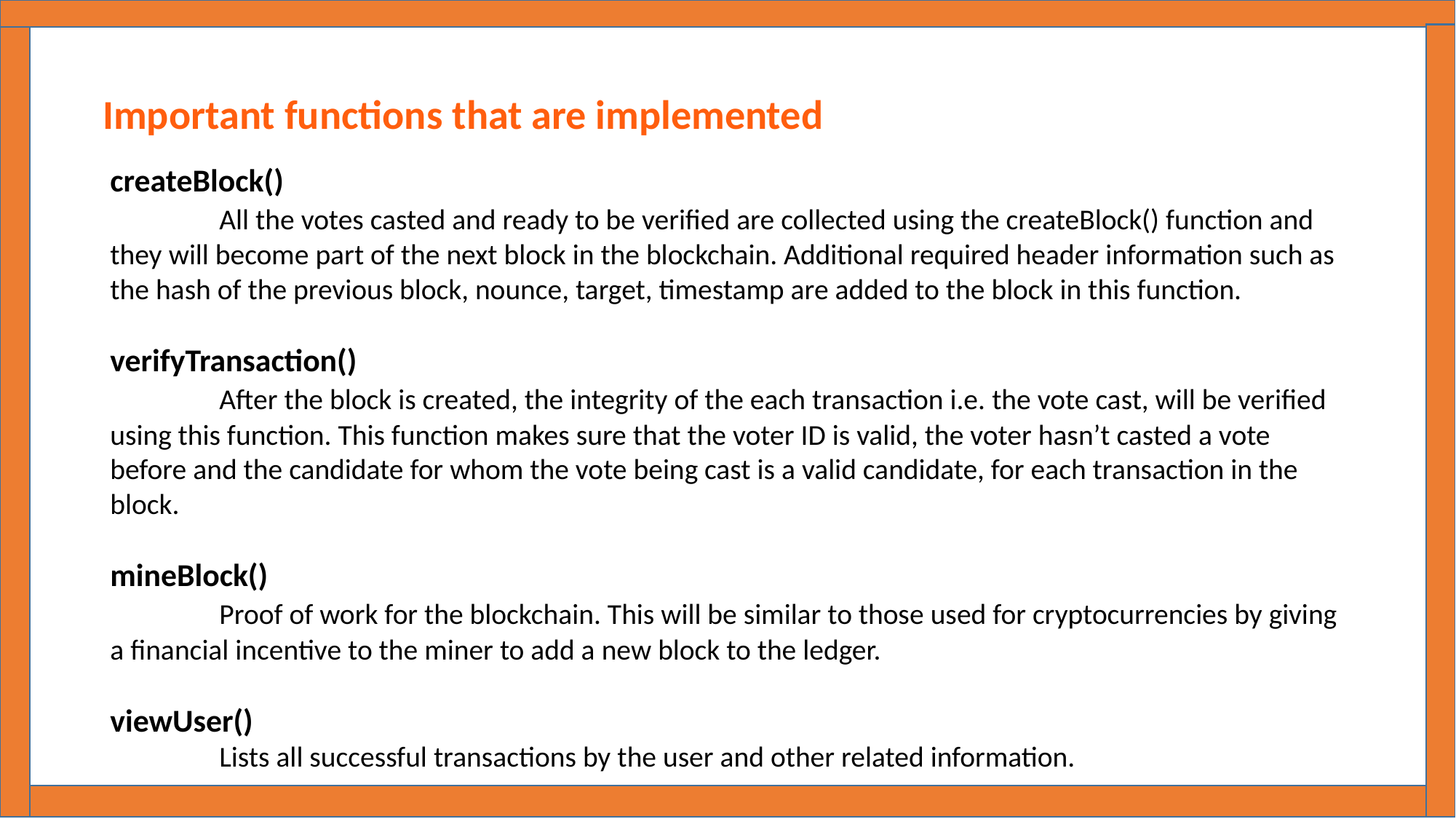

Important functions that are implemented
createBlock()
	All the votes casted and ready to be verified are collected using the createBlock() function and they will become part of the next block in the blockchain. Additional required header information such as the hash of the previous block, nounce, target, timestamp are added to the block in this function.

verifyTransaction()
	After the block is created, the integrity of the each transaction i.e. the vote cast, will be verified using this function. This function makes sure that the voter ID is valid, the voter hasn’t casted a vote before and the candidate for whom the vote being cast is a valid candidate, for each transaction in the block.

mineBlock()
	Proof of work for the blockchain. This will be similar to those used for cryptocurrencies by giving a financial incentive to the miner to add a new block to the ledger.

viewUser()
	Lists all successful transactions by the user and other related information.